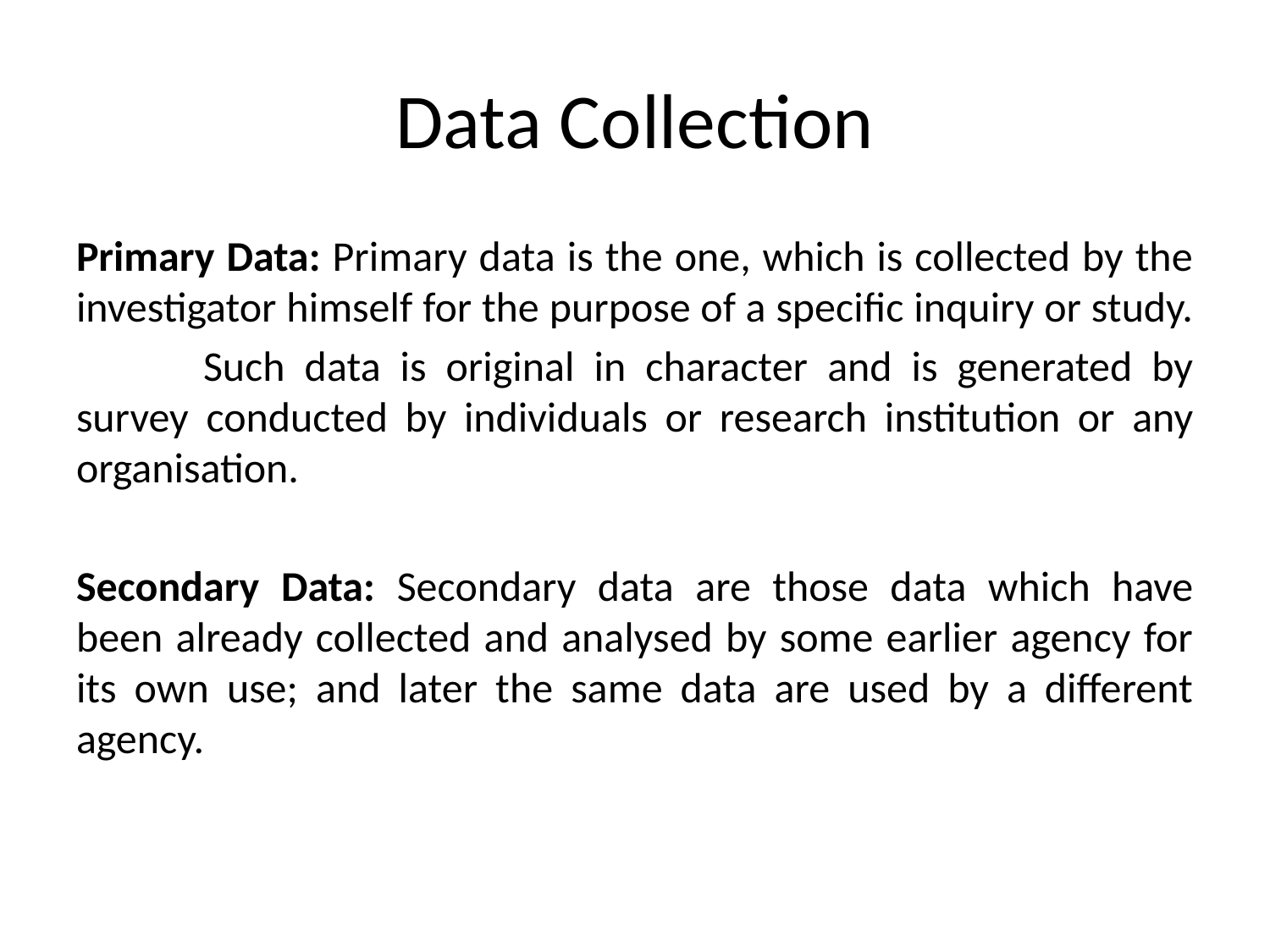

# Data Collection
Primary Data: Primary data is the one, which is collected by the investigator himself for the purpose of a specific inquiry or study.
	Such data is original in character and is generated by survey conducted by individuals or research institution or any organisation.

Secondary Data: Secondary data are those data which have been already collected and analysed by some earlier agency for its own use; and later the same data are used by a different agency.